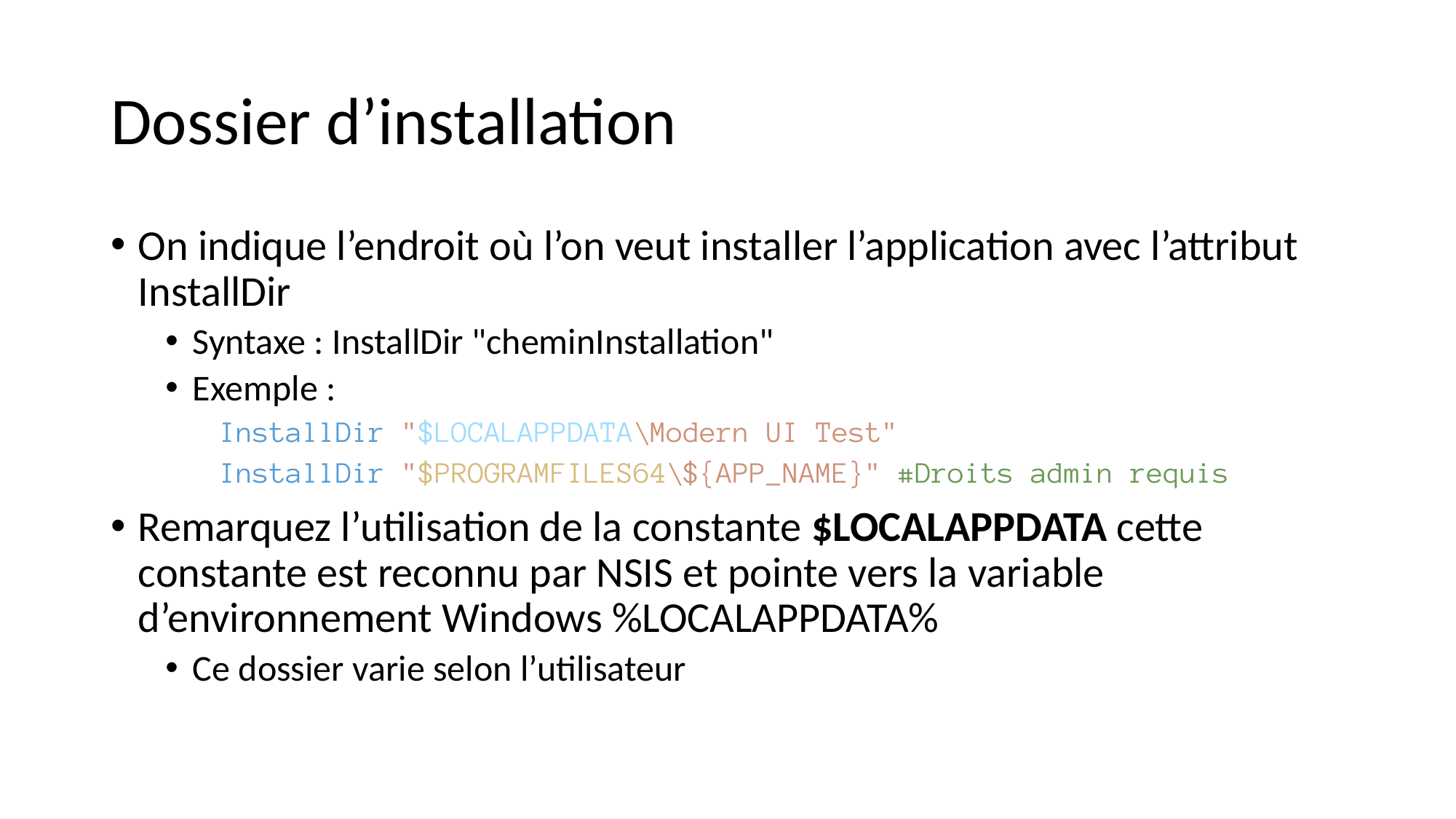

# Dossier d’installation
On indique l’endroit où l’on veut installer l’application avec l’attribut InstallDir
Syntaxe : InstallDir "cheminInstallation"
Exemple :
InstallDir "$LOCALAPPDATA\Modern UI Test"
InstallDir "$PROGRAMFILES64\${APP_NAME}" #Droits admin requis
Remarquez l’utilisation de la constante $LOCALAPPDATA cette constante est reconnu par NSIS et pointe vers la variable d’environnement Windows %LOCALAPPDATA%
Ce dossier varie selon l’utilisateur